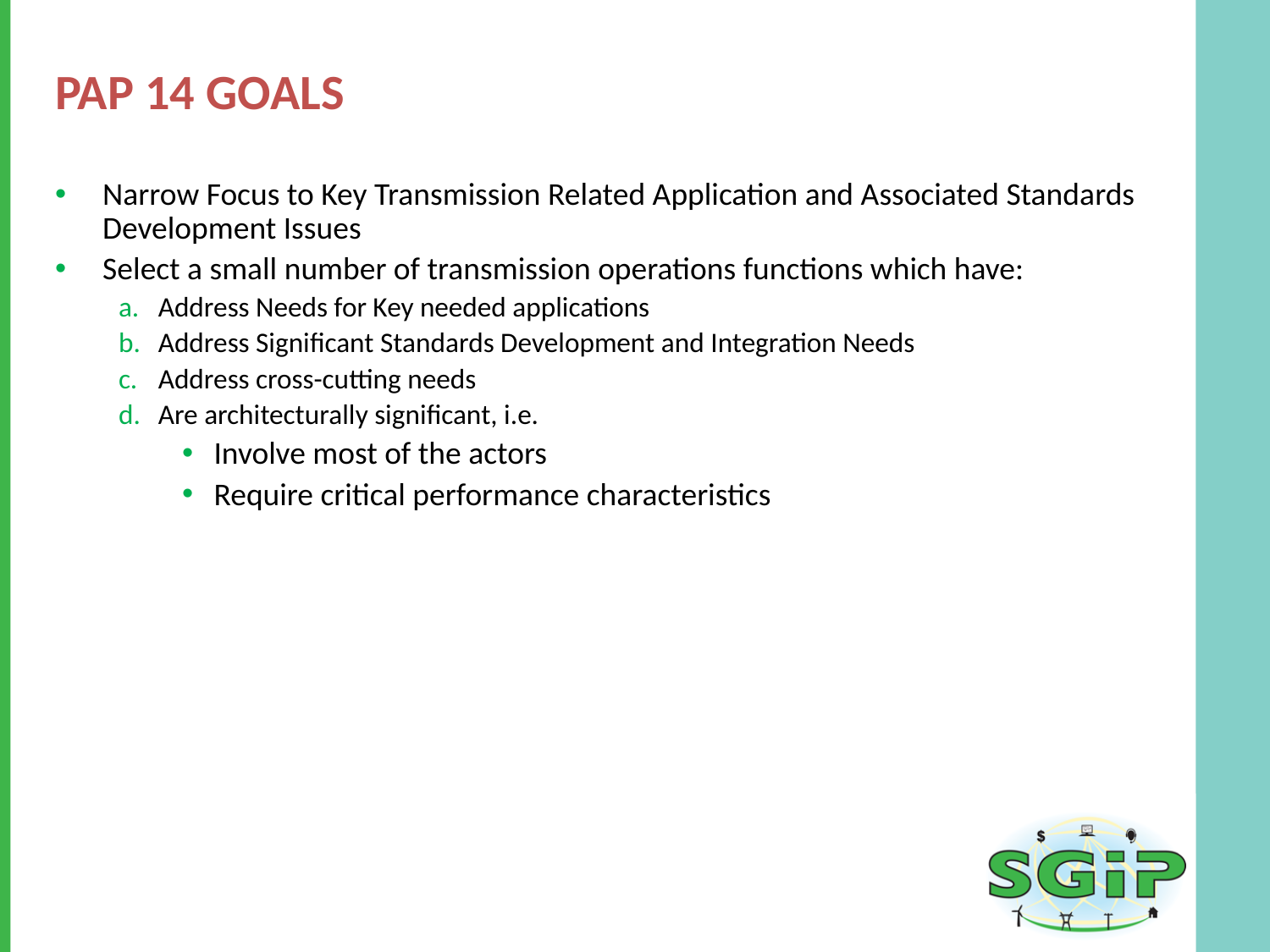

# PAP 14 Goals

Narrow Focus to Key Transmission Related Application and Associated Standards Development Issues
Select a small number of transmission operations functions which have:
Address Needs for Key needed applications
Address Significant Standards Development and Integration Needs
Address cross-cutting needs
Are architecturally significant, i.e.
Involve most of the actors
Require critical performance characteristics